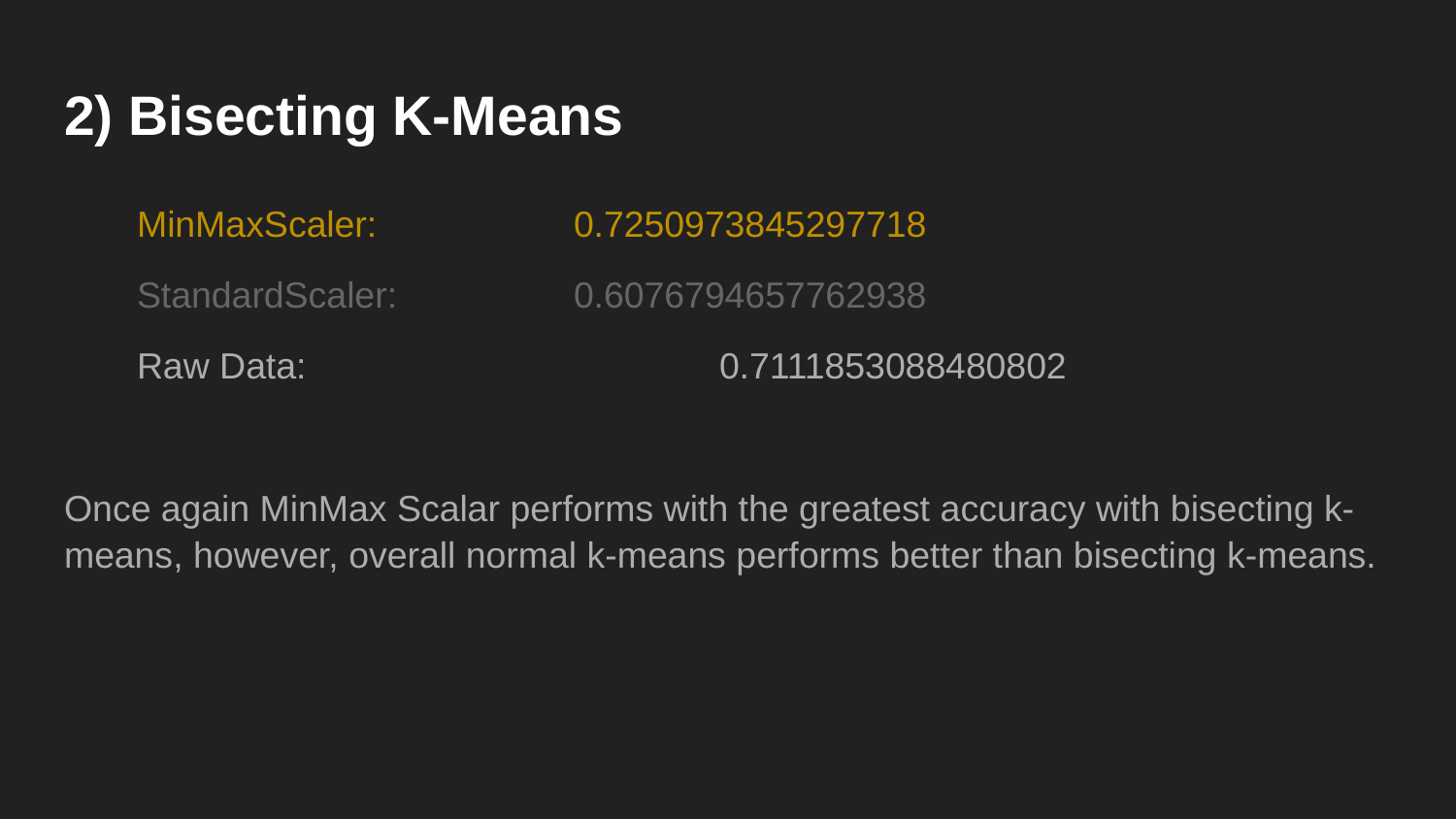

# 2) Bisecting K-Means
MinMaxScaler:  		0.7250973845297718
StandardScaler:  		0.6076794657762938
Raw Data:  			0.7111853088480802

Once again MinMax Scalar performs with the greatest accuracy with bisecting k-means, however, overall normal k-means performs better than bisecting k-means.